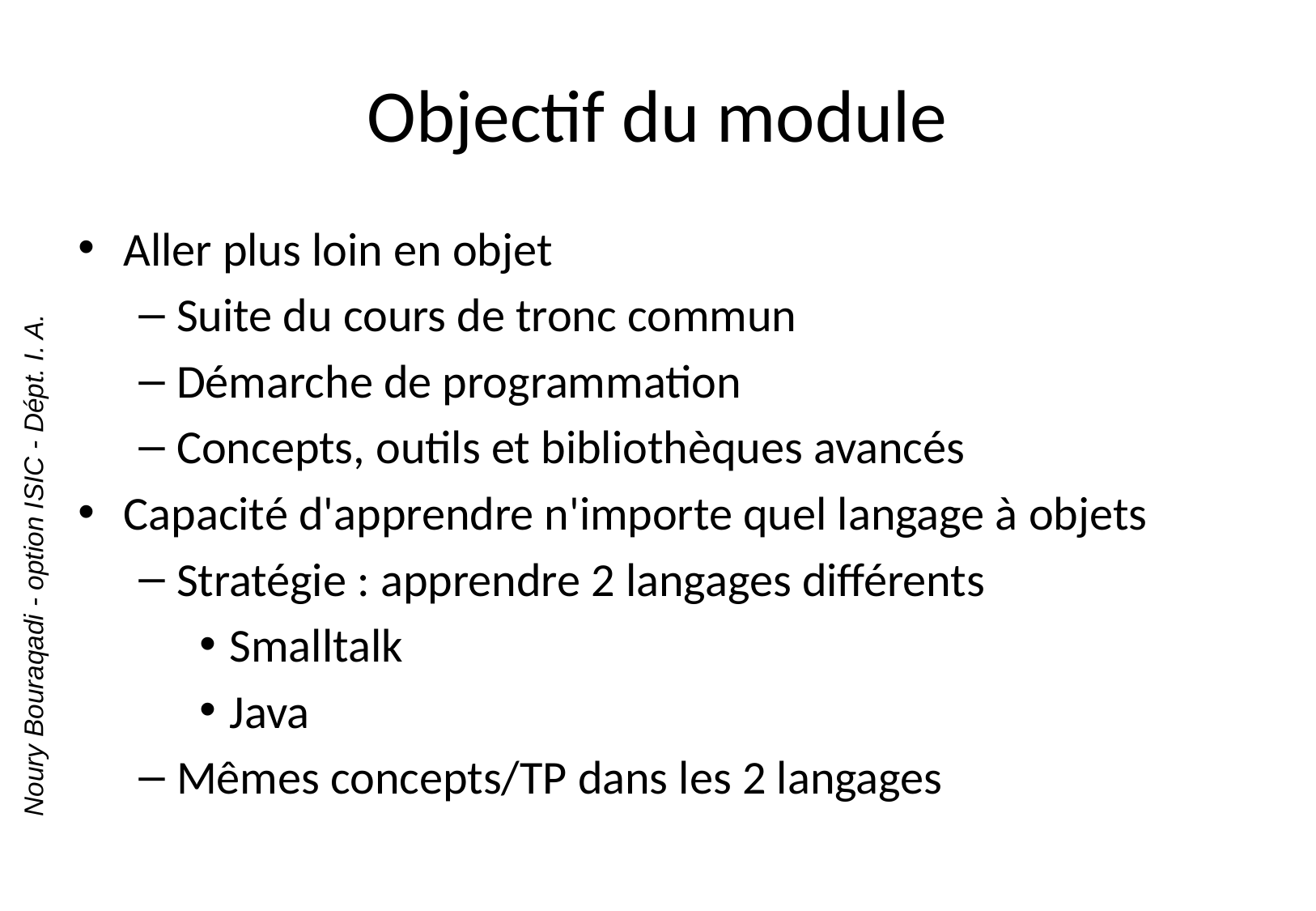

# Objectif du module
Aller plus loin en objet
Suite du cours de tronc commun
Démarche de programmation
Concepts, outils et bibliothèques avancés
Capacité d'apprendre n'importe quel langage à objets
Stratégie : apprendre 2 langages différents
Smalltalk
Java
Mêmes concepts/TP dans les 2 langages